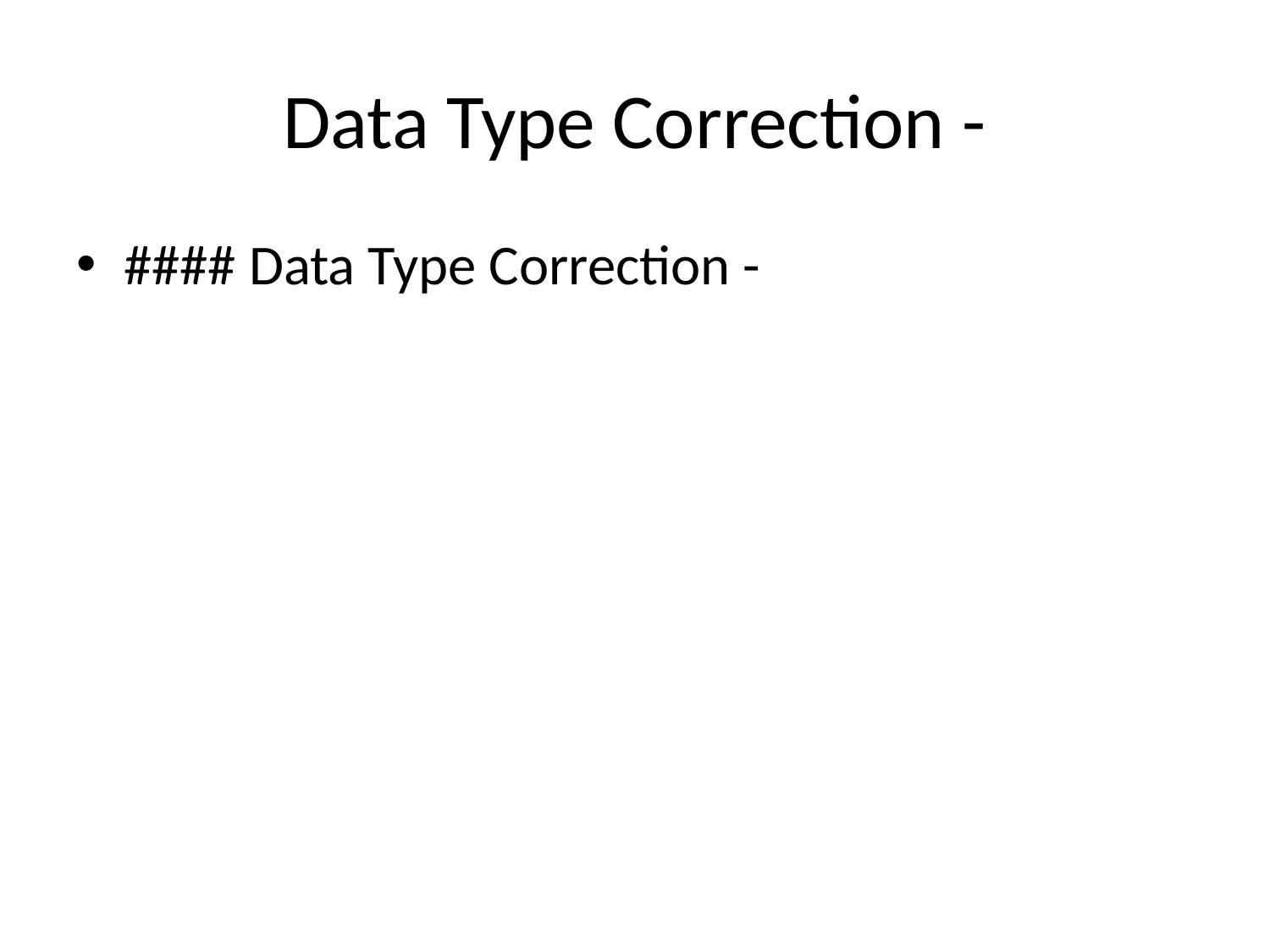

# Data Type Correction -
#### Data Type Correction -